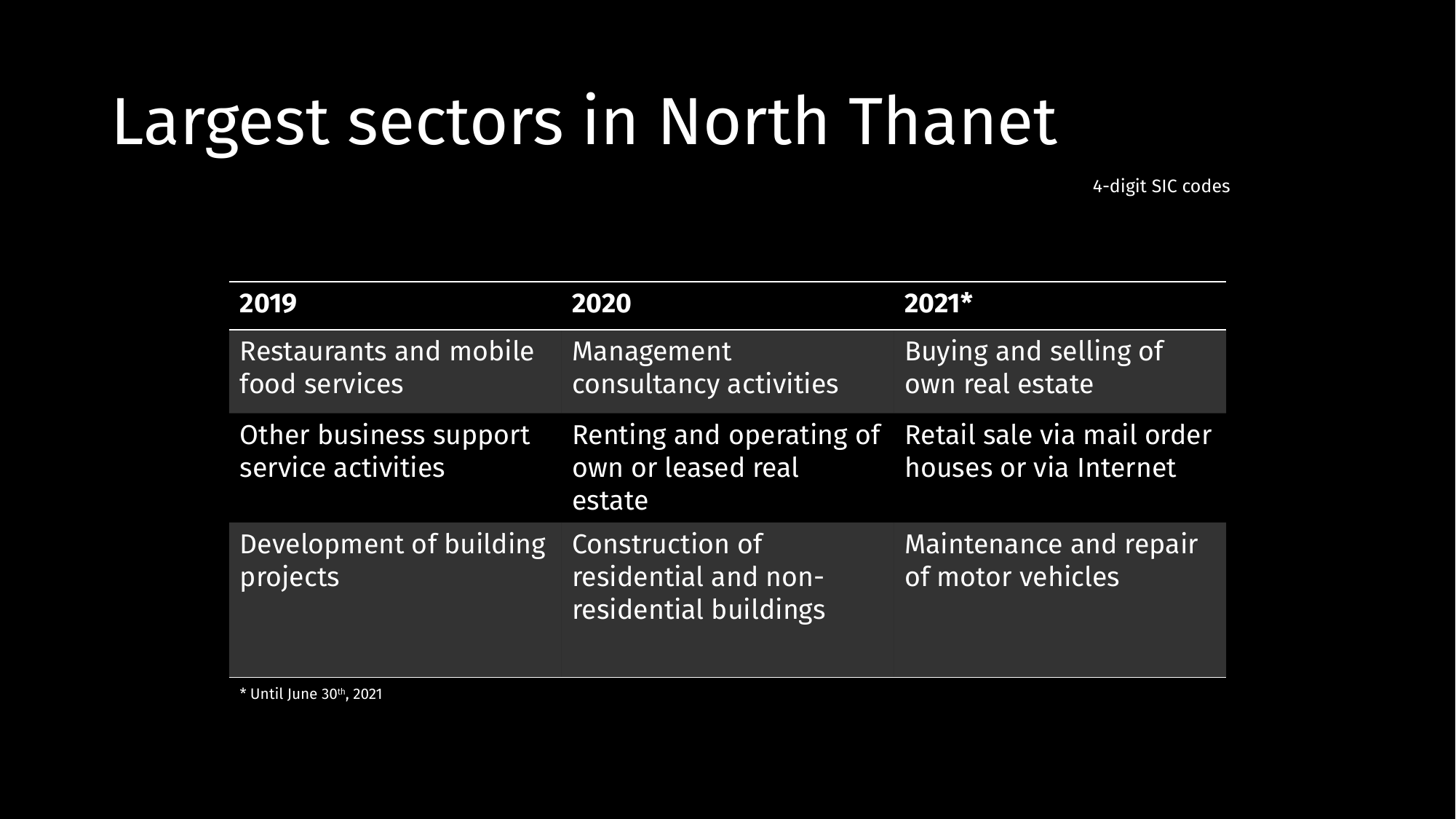

# Largest sectors in North Thanet
4-digit SIC codes
| 2019 | 2020 | 2021\* |
| --- | --- | --- |
| Restaurants and mobile food services | Management consultancy activities | Buying and selling of own real estate |
| Other business support service activities | Renting and operating of own or leased real estate | Retail sale via mail order houses or via Internet |
| Development of building projects | Construction of residential and non-residential buildings | Maintenance and repair of motor vehicles |
* Until June 30th, 2021